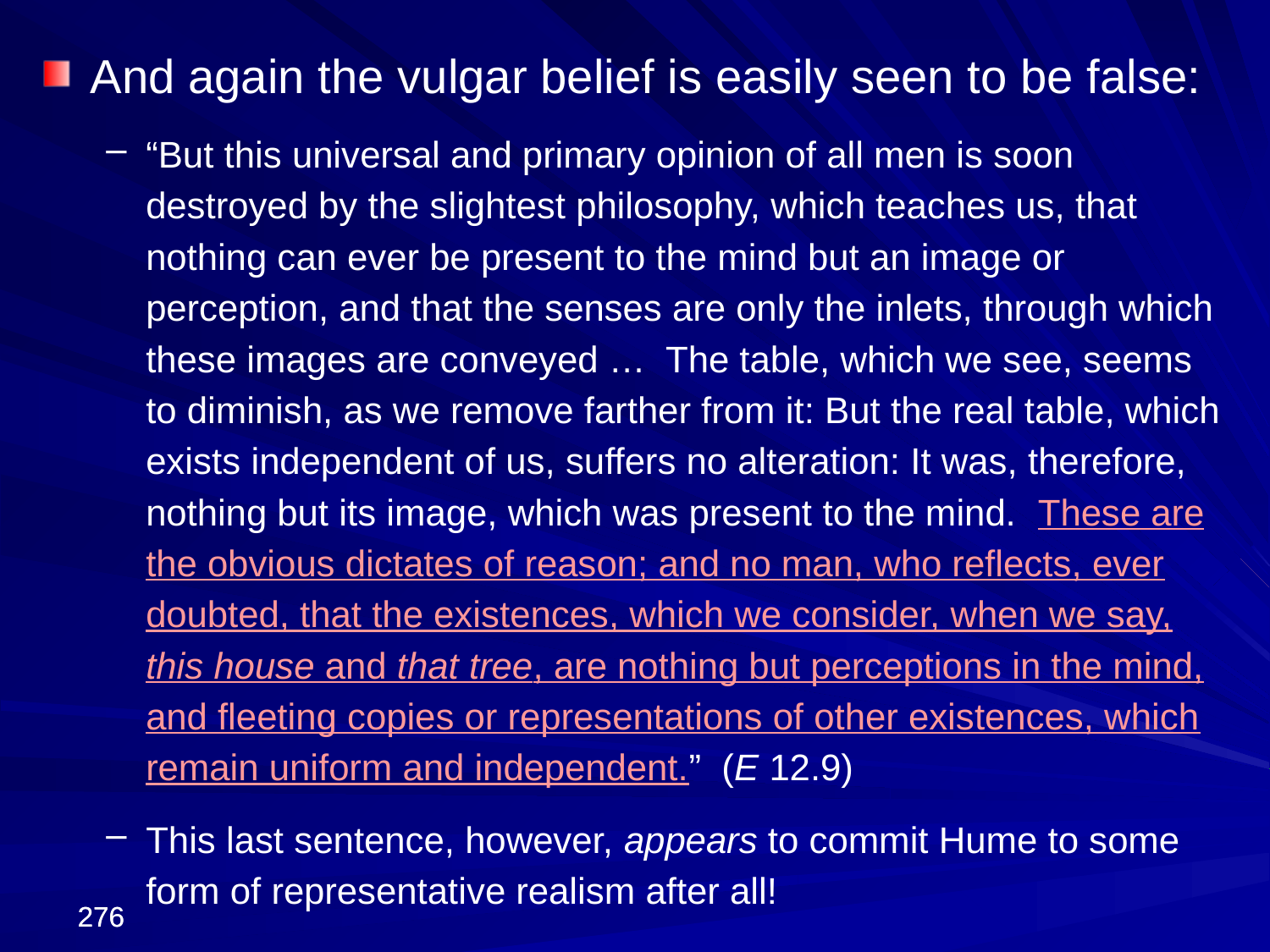

And again the vulgar belief is easily seen to be false:
“But this universal and primary opinion of all men is soon destroyed by the slightest philosophy, which teaches us, that nothing can ever be present to the mind but an image or perception, and that the senses are only the inlets, through which these images are conveyed …  The table, which we see, seems to diminish, as we remove farther from it: But the real table, which exists independent of us, suffers no alteration: It was, therefore, nothing but its image, which was present to the mind.  These are the obvious dictates of reason; and no man, who reflects, ever doubted, that the existences, which we consider, when we say, this house and that tree, are nothing but perceptions in the mind, and fleeting copies or representations of other existences, which remain uniform and independent.”  (E 12.9)
This last sentence, however, appears to commit Hume to some form of representative realism after all!
276
276